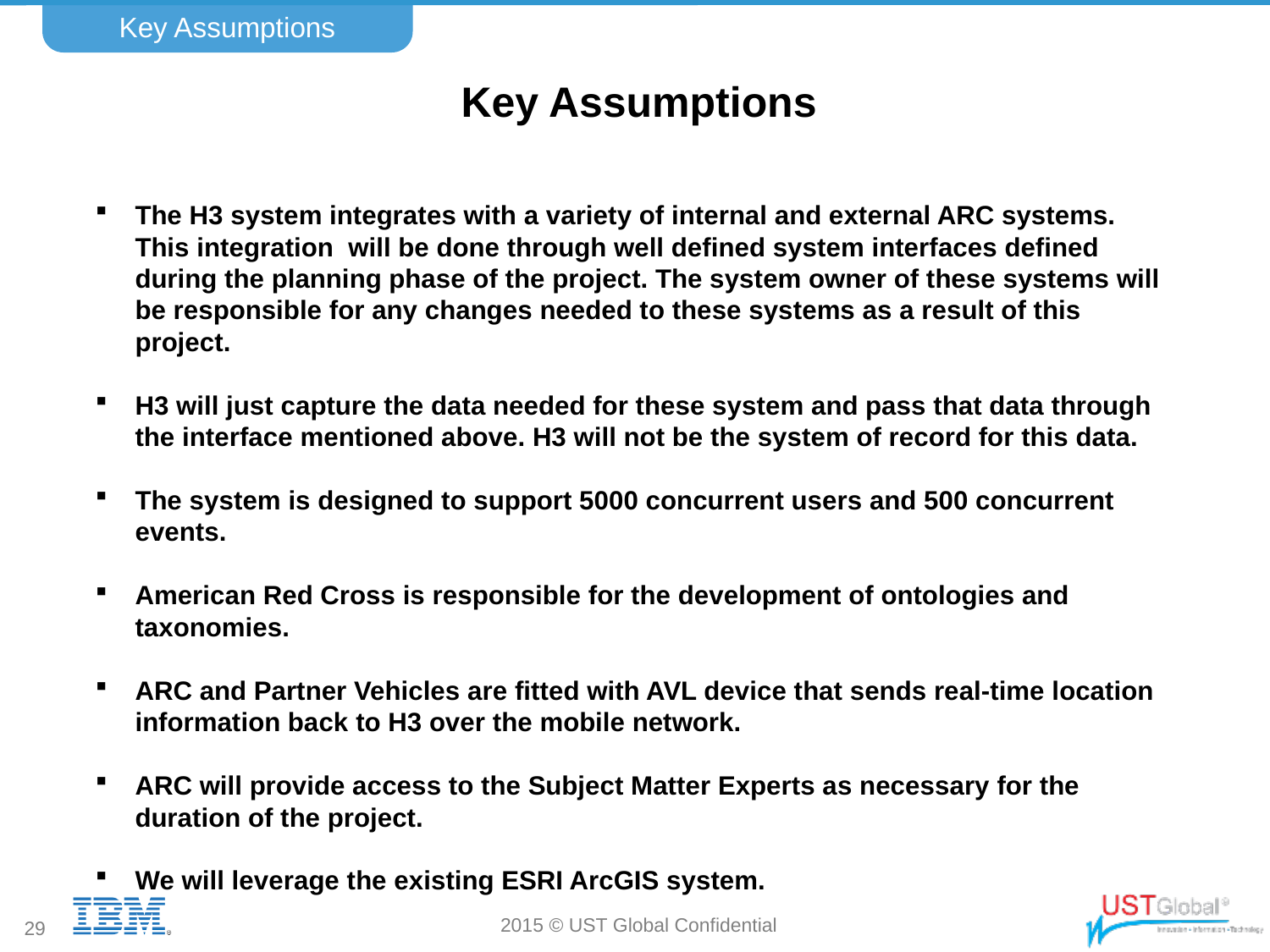

Key Assumptions
# Key Assumptions
The H3 system integrates with a variety of internal and external ARC systems. This integration  will be done through well defined system interfaces defined during the planning phase of the project. The system owner of these systems will be responsible for any changes needed to these systems as a result of this project.

H3 will just capture the data needed for these system and pass that data through the interface mentioned above. H3 will not be the system of record for this data.

The system is designed to support 5000 concurrent users and 500 concurrent events.

American Red Cross is responsible for the development of ontologies and taxonomies.

ARC and Partner Vehicles are fitted with AVL device that sends real-time location information back to H3 over the mobile network.

ARC will provide access to the Subject Matter Experts as necessary for the duration of the project.

We will leverage the existing ESRI ArcGIS system.

29